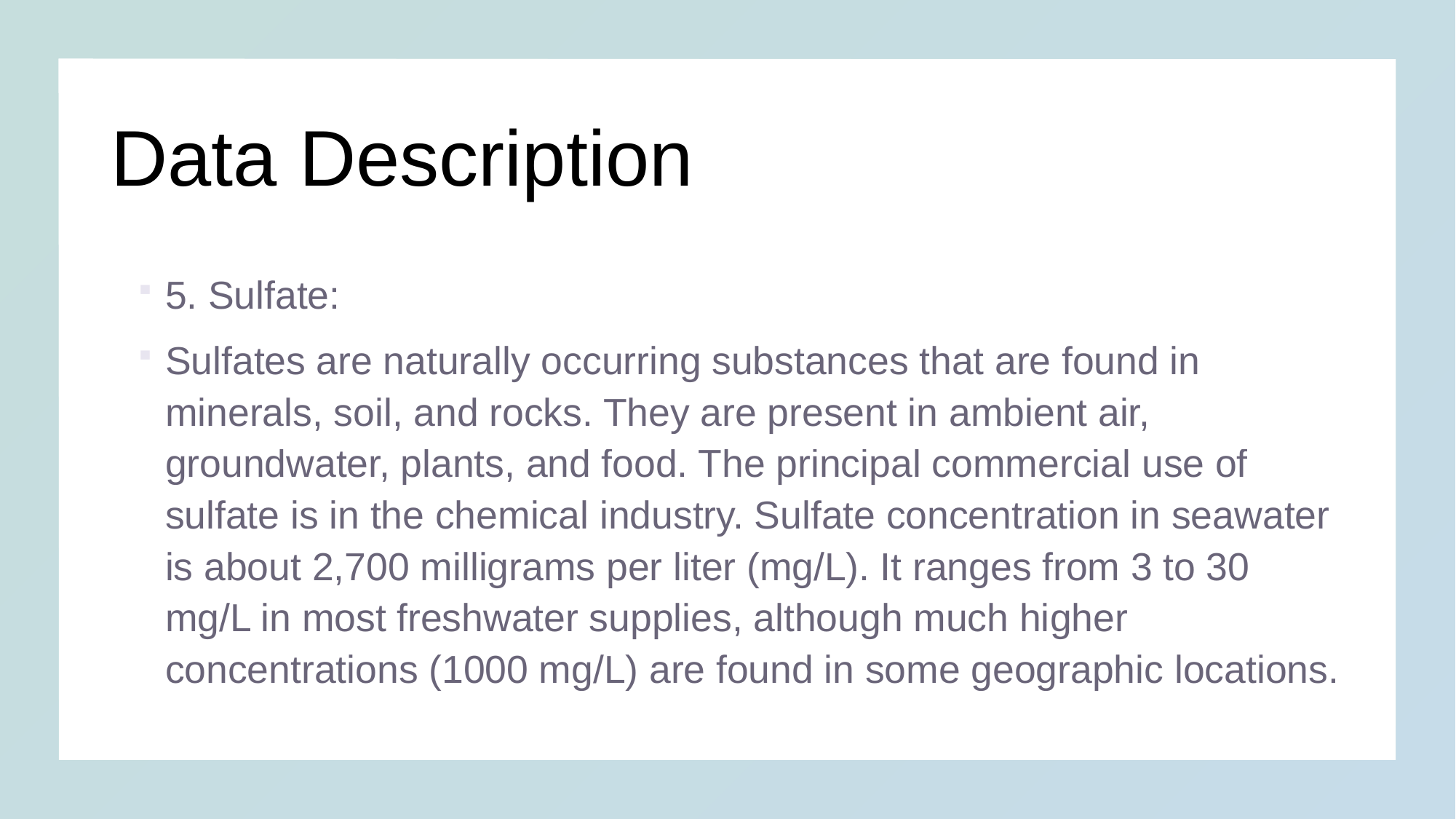

# Data Description
5. Sulfate:
Sulfates are naturally occurring substances that are found in minerals, soil, and rocks. They are present in ambient air, groundwater, plants, and food. The principal commercial use of sulfate is in the chemical industry. Sulfate concentration in seawater is about 2,700 milligrams per liter (mg/L). It ranges from 3 to 30 mg/L in most freshwater supplies, although much higher concentrations (1000 mg/L) are found in some geographic locations.